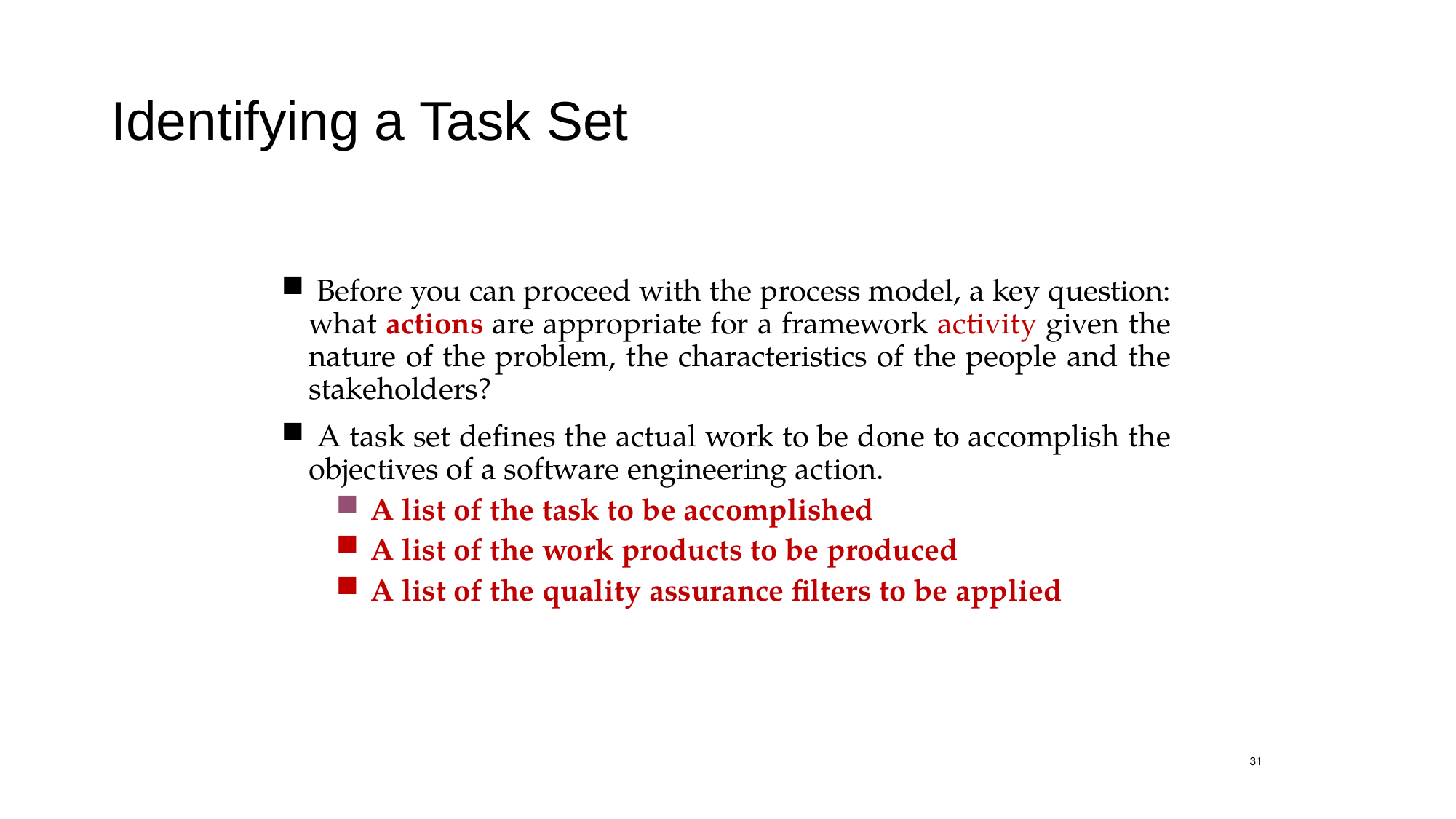

# Identifying a Task Set
 Before you can proceed with the process model, a key question: what actions are appropriate for a framework activity given the nature of the problem, the characteristics of the people and the stakeholders?
 A task set defines the actual work to be done to accomplish the objectives of a software engineering action.
 A list of the task to be accomplished
 A list of the work products to be produced
 A list of the quality assurance filters to be applied
31